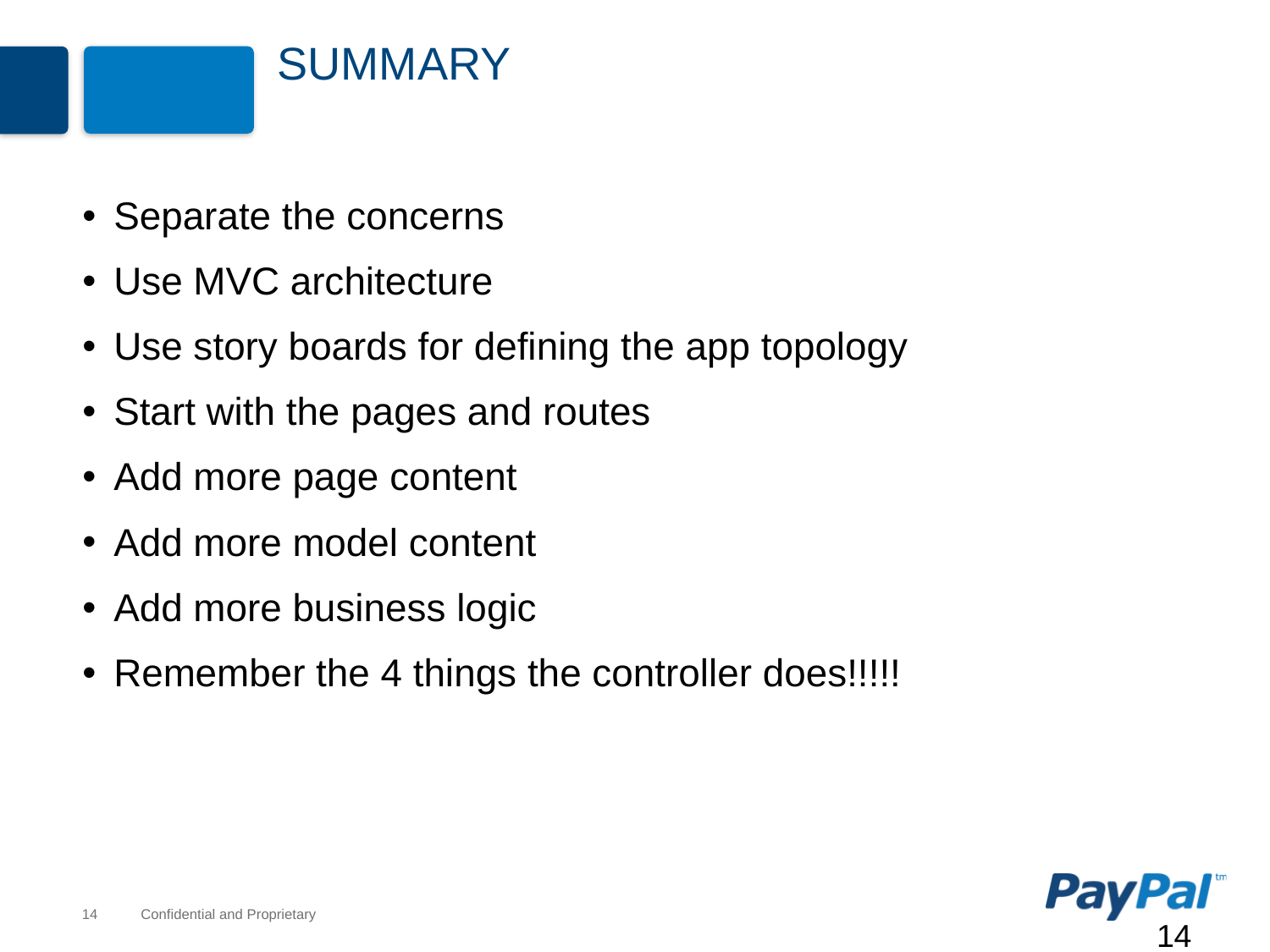

# Summary
Separate the concerns
Use MVC architecture
Use story boards for defining the app topology
Start with the pages and routes
Add more page content
Add more model content
Add more business logic
Remember the 4 things the controller does!!!!!
14